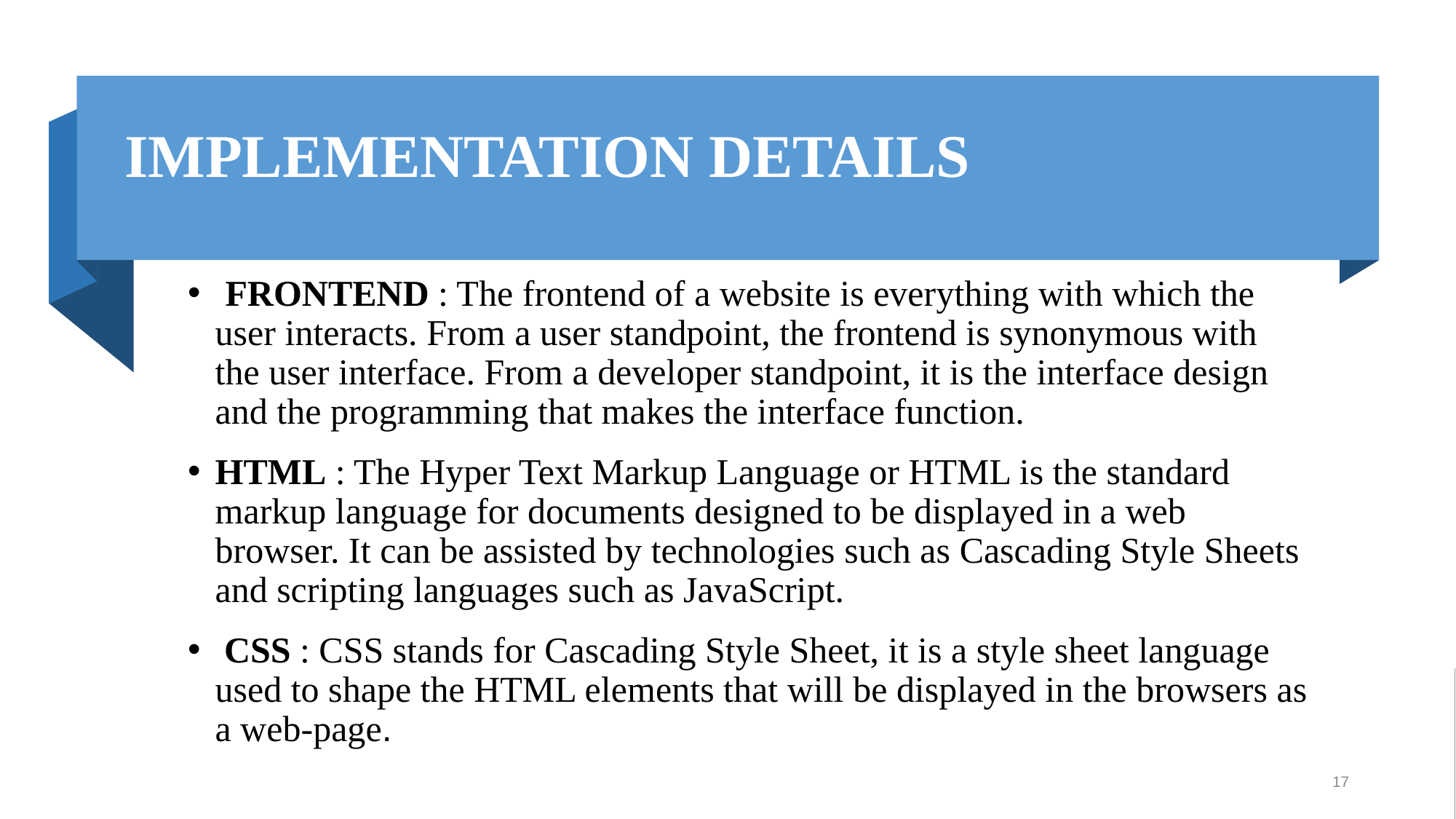

# Implementation details

 FRONTEND : The frontend of a website is everything with which the user interacts. From a user standpoint, the frontend is synonymous with the user interface. From a developer standpoint, it is the interface design and the programming that makes the interface function.
HTML : The Hyper Text Markup Language or HTML is the standard markup language for documents designed to be displayed in a web browser. It can be assisted by technologies such as Cascading Style Sheets and scripting languages such as JavaScript.
 CSS : CSS stands for Cascading Style Sheet, it is a style sheet language used to shape the HTML elements that will be displayed in the browsers as a web-page.
17